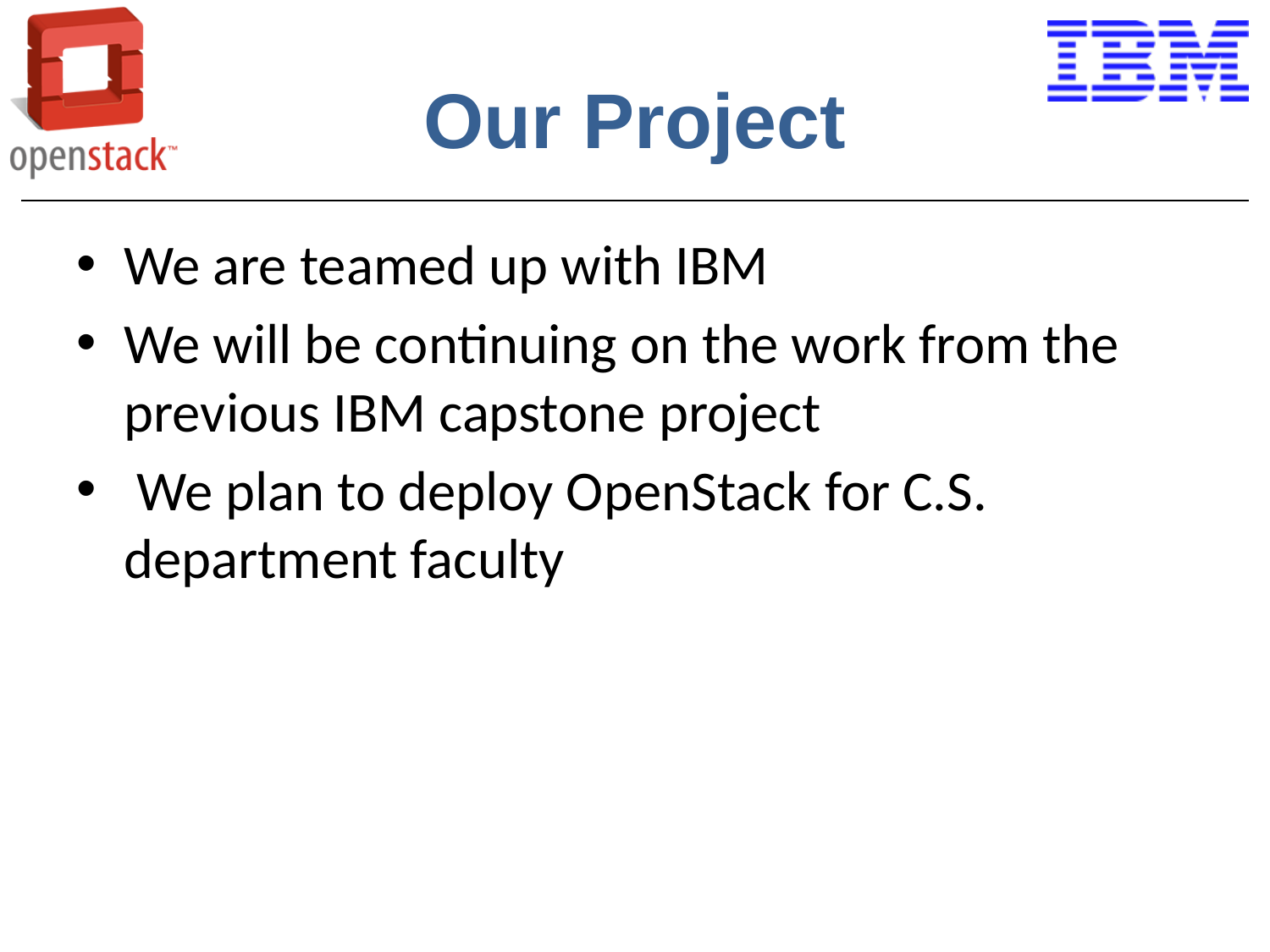

# Our Project
We are teamed up with IBM
We will be continuing on the work from the previous IBM capstone project
 We plan to deploy OpenStack for C.S. department faculty